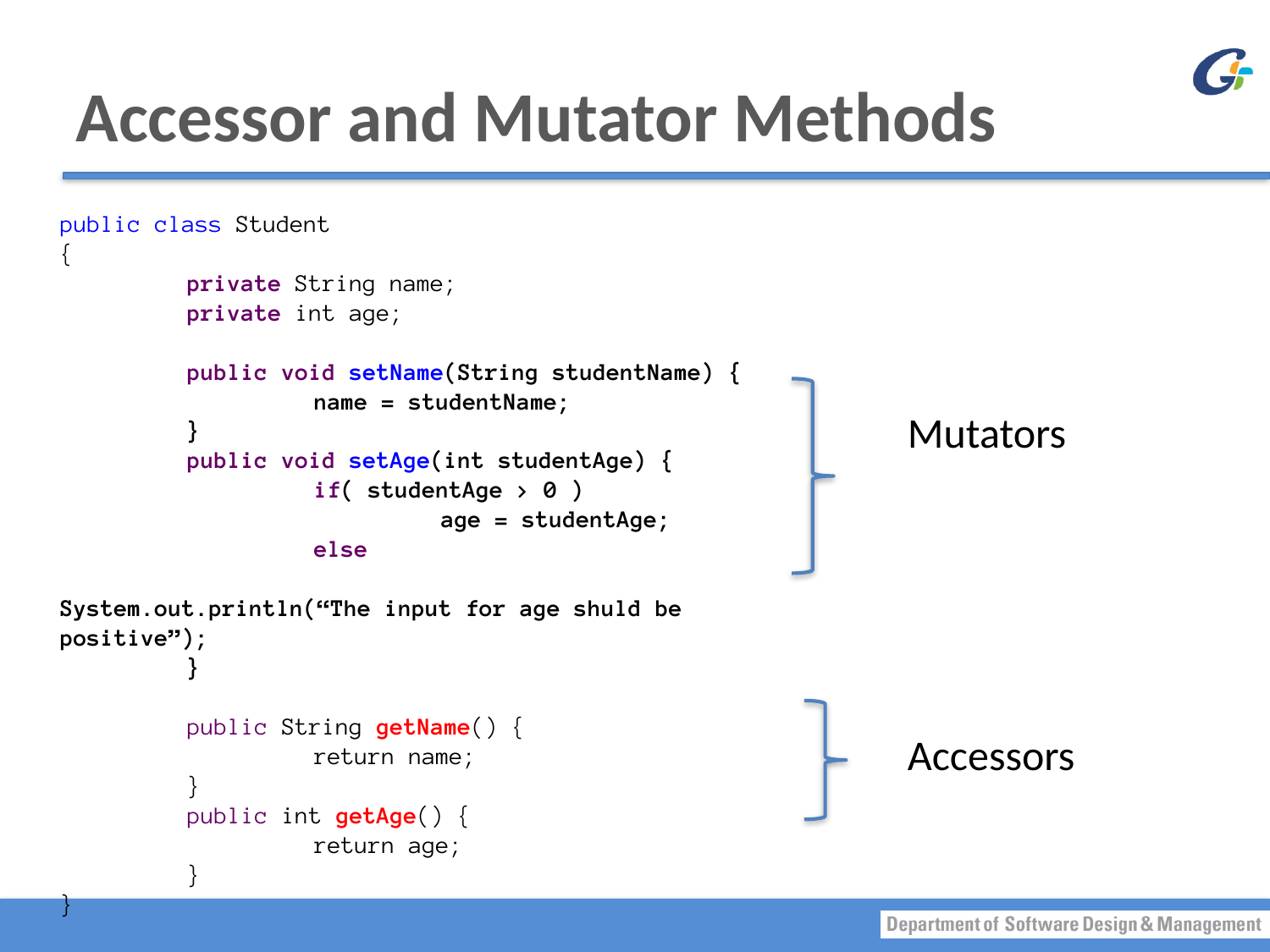

# Accessor and Mutator Methods
public class Student
{
	private String name;
	private int age;

	public void setName(String studentName) {
	 	name = studentName;
	}
	public void setAge(int studentAge) {
		if( studentAge > 0 )
			age = studentAge;
		else
			System.out.println(“The input for age shuld be positive”);
	}

	public String getName() {
		return name;
	}
	public int getAge() {
		return age;
	}
}

Mutators

Accessors